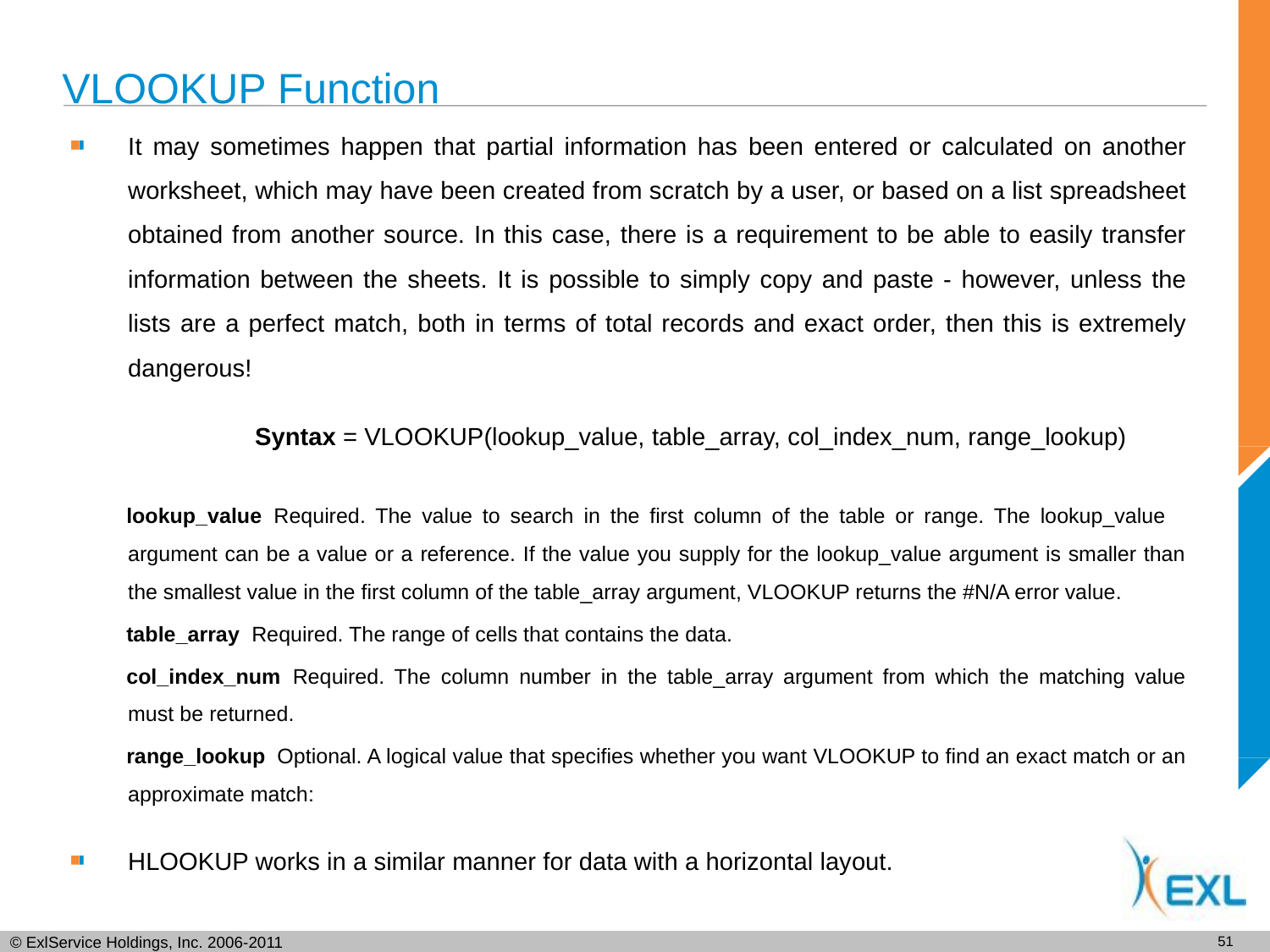

# VLOOKUP Function
It may sometimes happen that partial information has been entered or calculated on another worksheet, which may have been created from scratch by a user, or based on a list spreadsheet obtained from another source. In this case, there is a requirement to be able to easily transfer information between the sheets. It is possible to simply copy and paste - however, unless the lists are a perfect match, both in terms of total records and exact order, then this is extremely dangerous!

		Syntax = VLOOKUP(lookup_value, table_array, col_index_num, range_lookup)

lookup_value  Required. The value to search in the first column of the table or range. The lookup_value   argument can be a value or a reference. If the value you supply for the lookup_value argument is smaller than the smallest value in the first column of the table_array argument, VLOOKUP returns the #N/A error value.
table_array  Required. The range of cells that contains the data.
col_index_num  Required. The column number in the table_array argument from which the matching value must be returned.
range_lookup  Optional. A logical value that specifies whether you want VLOOKUP to find an exact match or an approximate match:

HLOOKUP works in a similar manner for data with a horizontal layout.

51